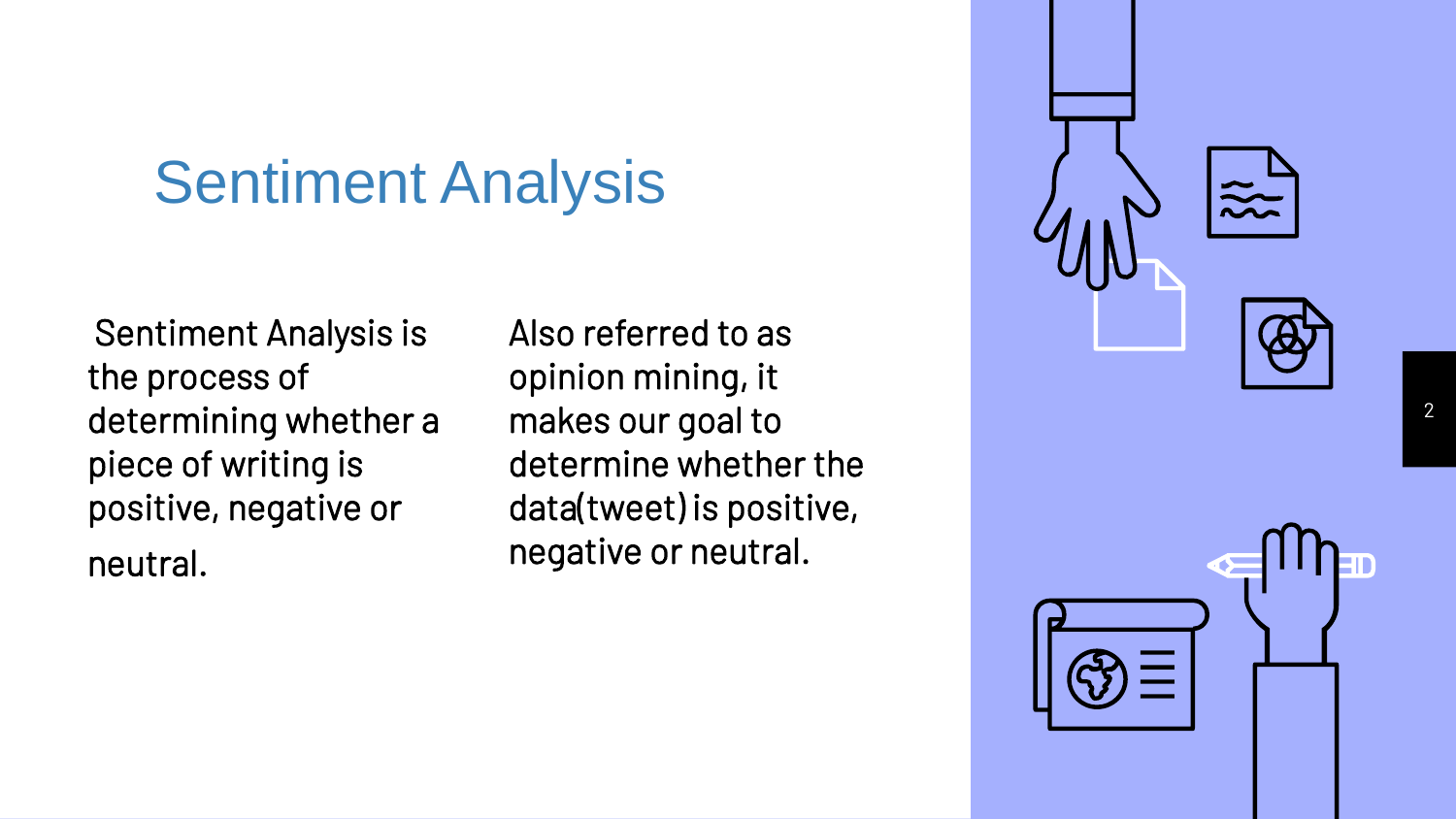

# Sentiment Analysis
 Sentiment Analysis is the process of determining whether a piece of writing is positive, negative or
neutral.
Also referred to as opinion mining, it makes our goal to determine whether the data(tweet) is positive, negative or neutral.
2